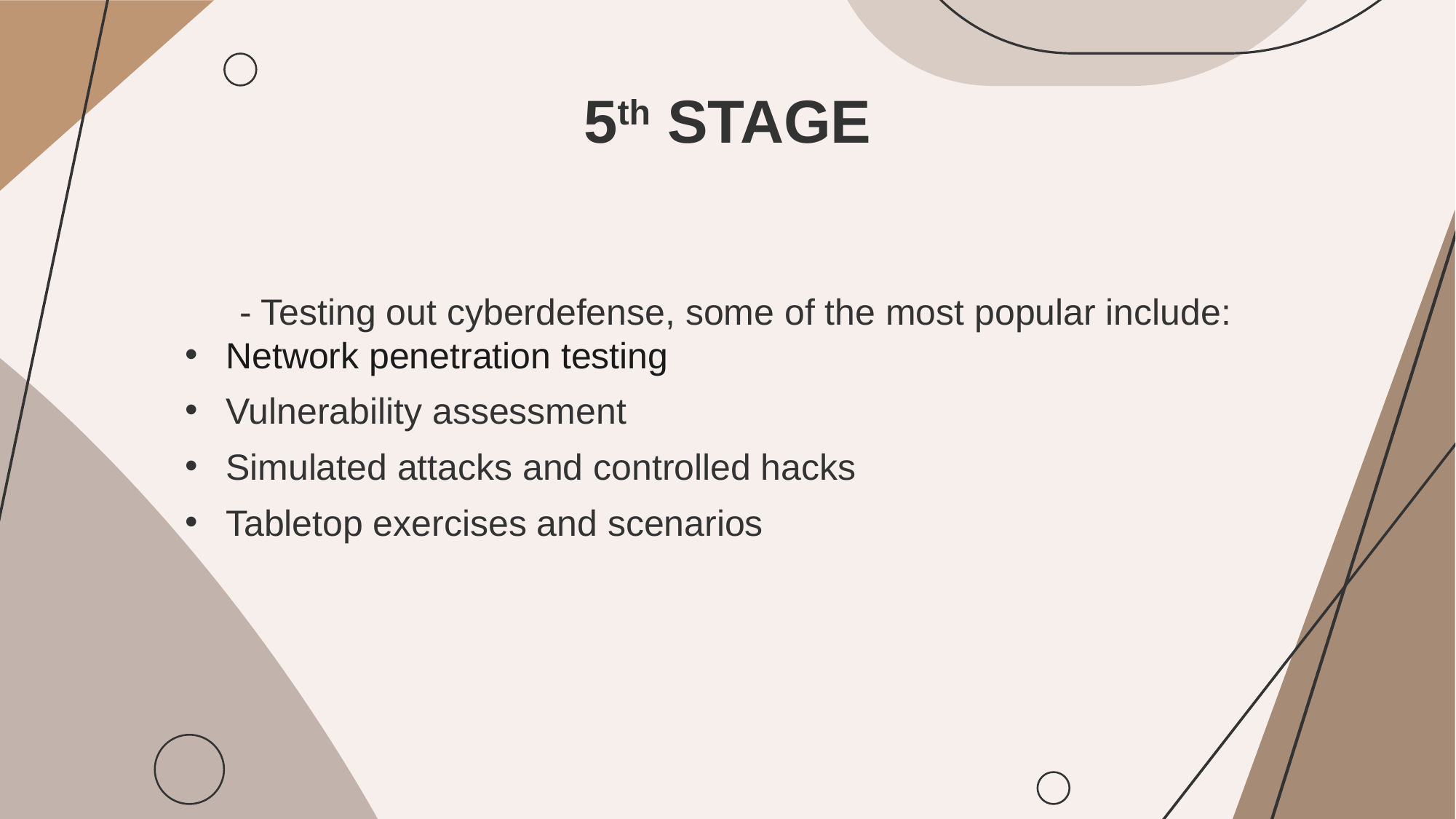

# 5th STAGE
- Testing out cyberdefense, some of the most popular include:
Network penetration testing
Vulnerability assessment
Simulated attacks and controlled hacks
Tabletop exercises and scenarios